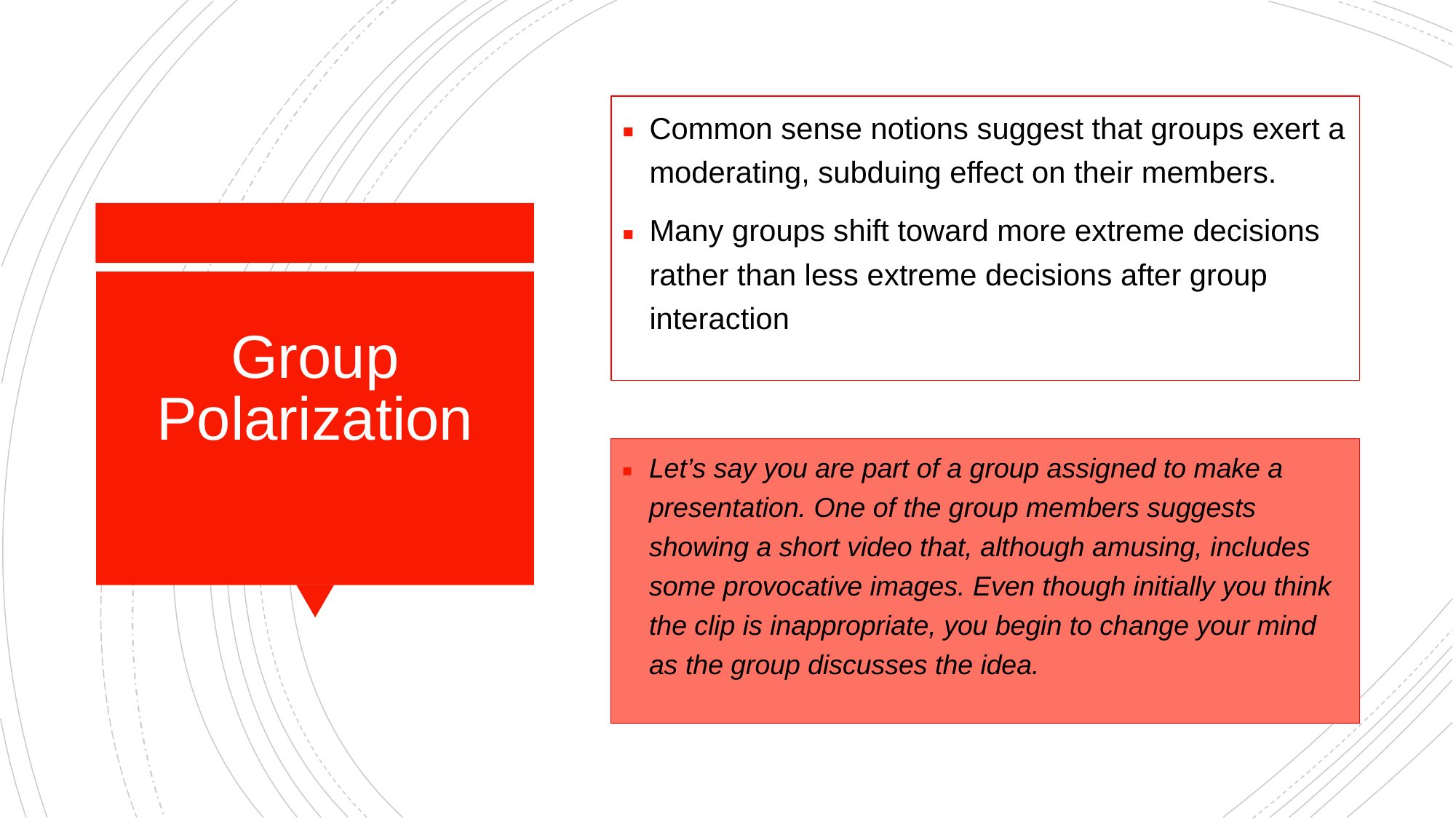

Common sense notions suggest that groups exert a moderating, subduing effect on their members.
Many groups shift toward more extreme decisions rather than less extreme decisions after group interaction
# Group Polarization
Let’s say you are part of a group assigned to make a presentation. One of the group members suggests showing a short video that, although amusing, includes some provocative images. Even though initially you think the clip is inappropriate, you begin to change your mind as the group discusses the idea.